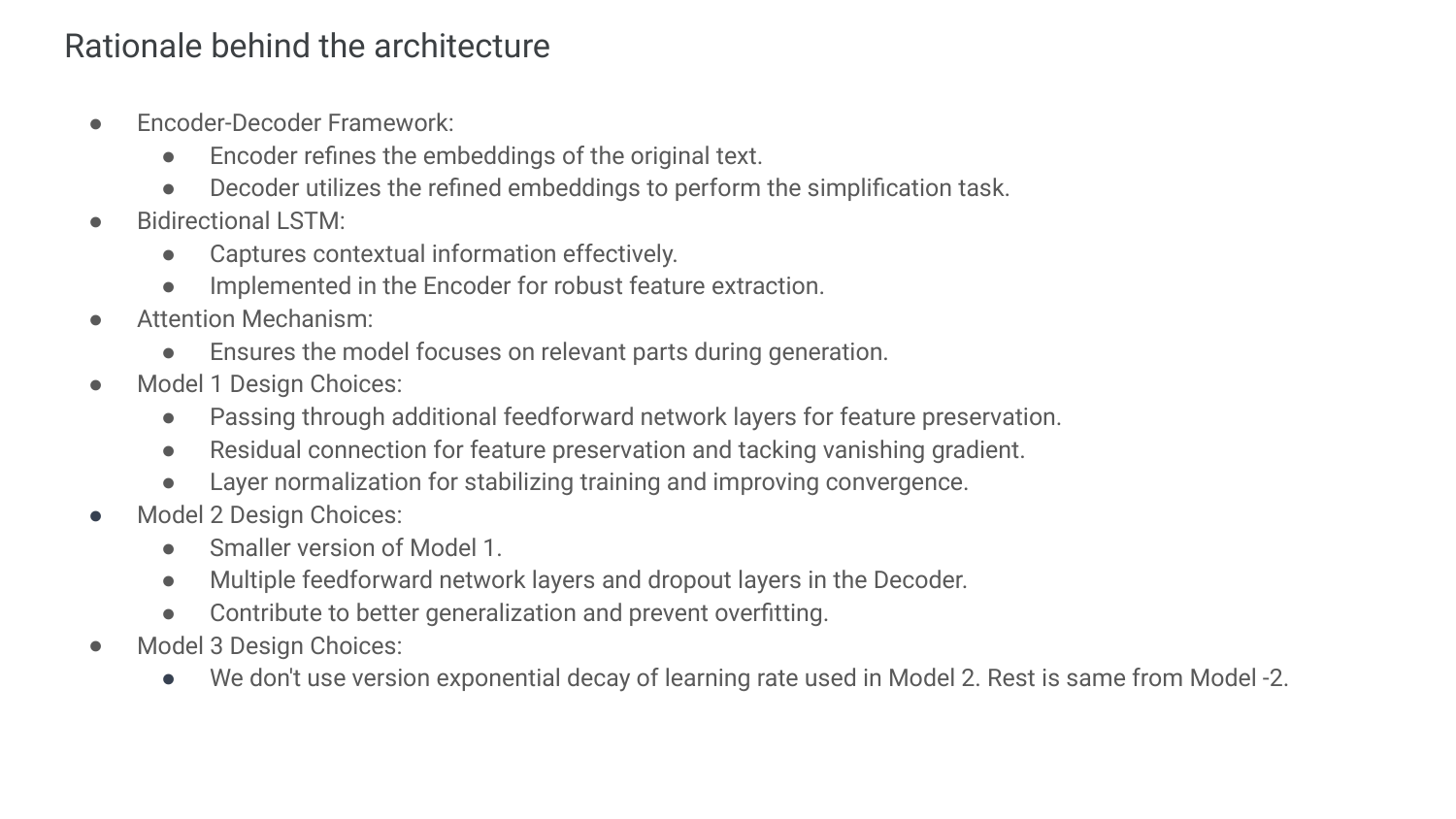

# Rationale behind the architecture
Encoder-Decoder Framework:
Encoder refines the embeddings of the original text.
Decoder utilizes the refined embeddings to perform the simplification task.
Bidirectional LSTM:
Captures contextual information effectively.
Implemented in the Encoder for robust feature extraction.
Attention Mechanism:
Ensures the model focuses on relevant parts during generation.
Model 1 Design Choices:
Passing through additional feedforward network layers for feature preservation.
Residual connection for feature preservation and tacking vanishing gradient.
Layer normalization for stabilizing training and improving convergence.
Model 2 Design Choices:
Smaller version of Model 1.
Multiple feedforward network layers and dropout layers in the Decoder.
Contribute to better generalization and prevent overfitting.
Model 3 Design Choices:
We don't use version exponential decay of learning rate used in Model 2. Rest is same from Model -2.